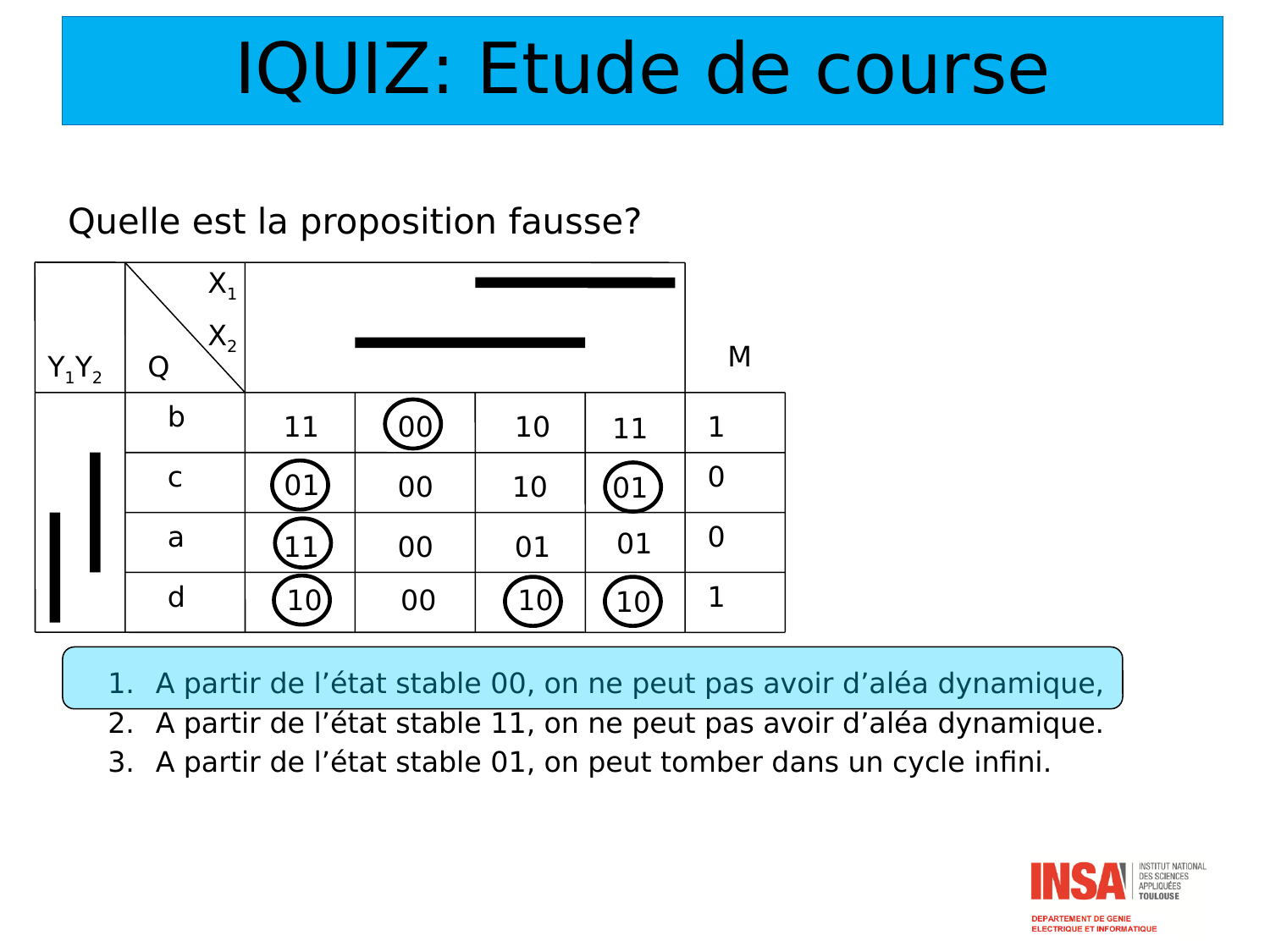

IQUIZ: Etude de course

Quelle est la proposition fausse?
X1
X2

M
Y1Y2
Q

b

11
00
10
1
11

c
0

01
10
00

01

a
0

01
11
00
01

d
1

10
00
10

10

A partir de l’état stable 00, on ne peut pas avoir d’aléa dynamique,
A partir de l’état stable 11, on ne peut pas avoir d’aléa dynamique.
A partir de l’état stable 01, on peut tomber dans un cycle infini.